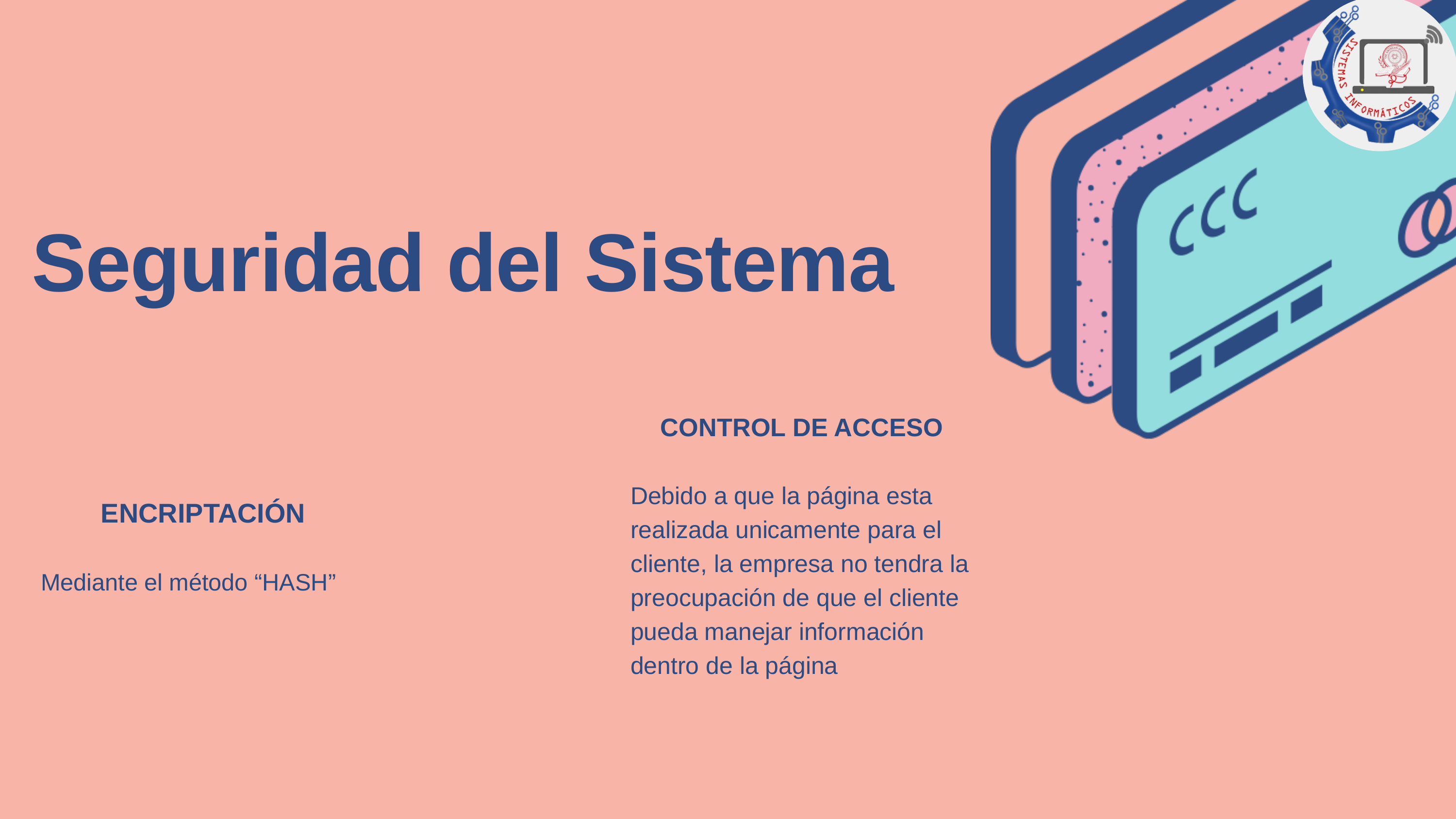

Seguridad del Sistema
CONTROL DE ACCESO
Debido a que la página esta realizada unicamente para el cliente, la empresa no tendra la preocupación de que el cliente pueda manejar información dentro de la página
ENCRIPTACIÓN
Mediante el método “HASH”